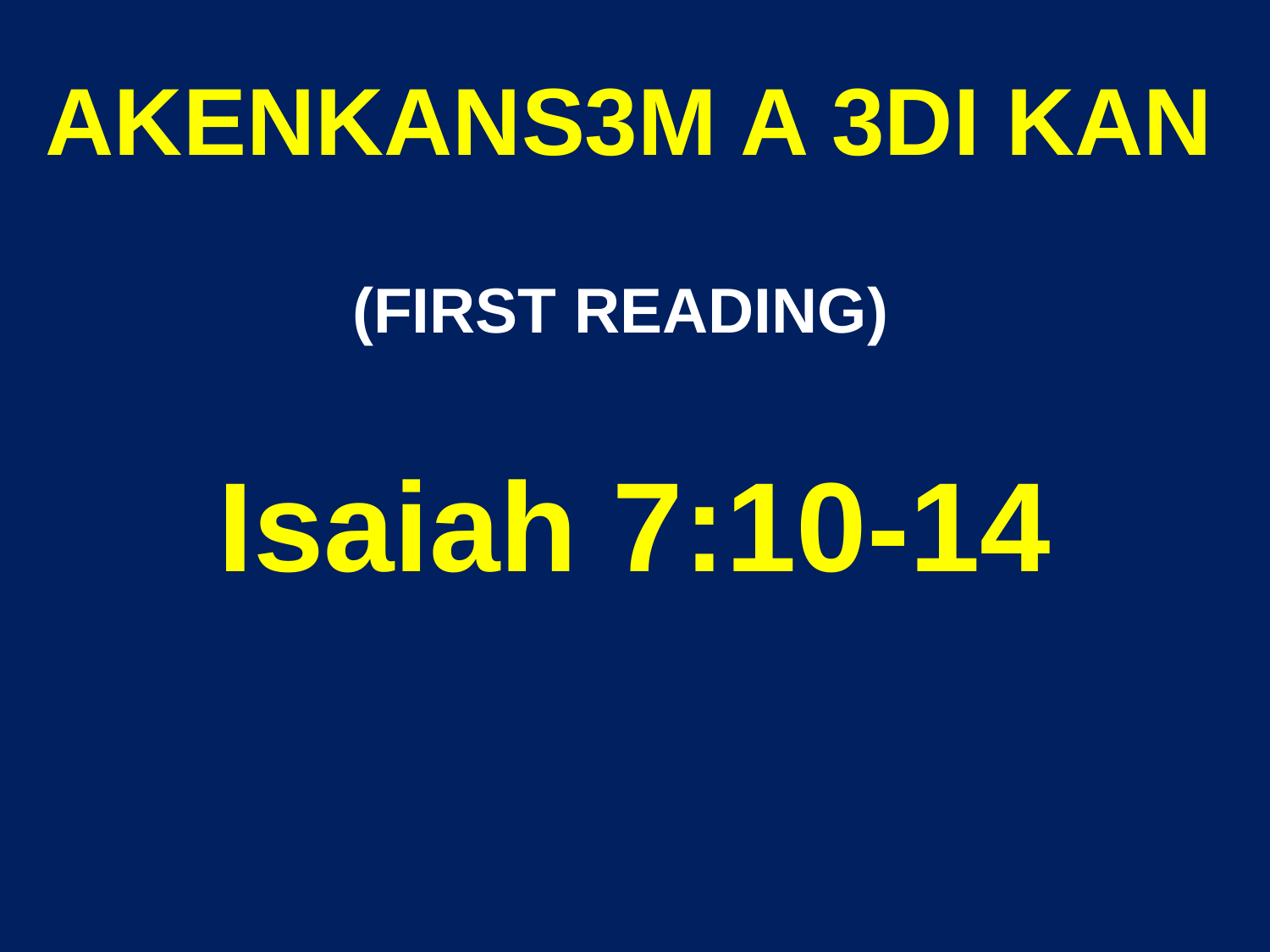

# AKENKANS3M A 3DI KAN (FIRST READING)
Isaiah 7:10-14